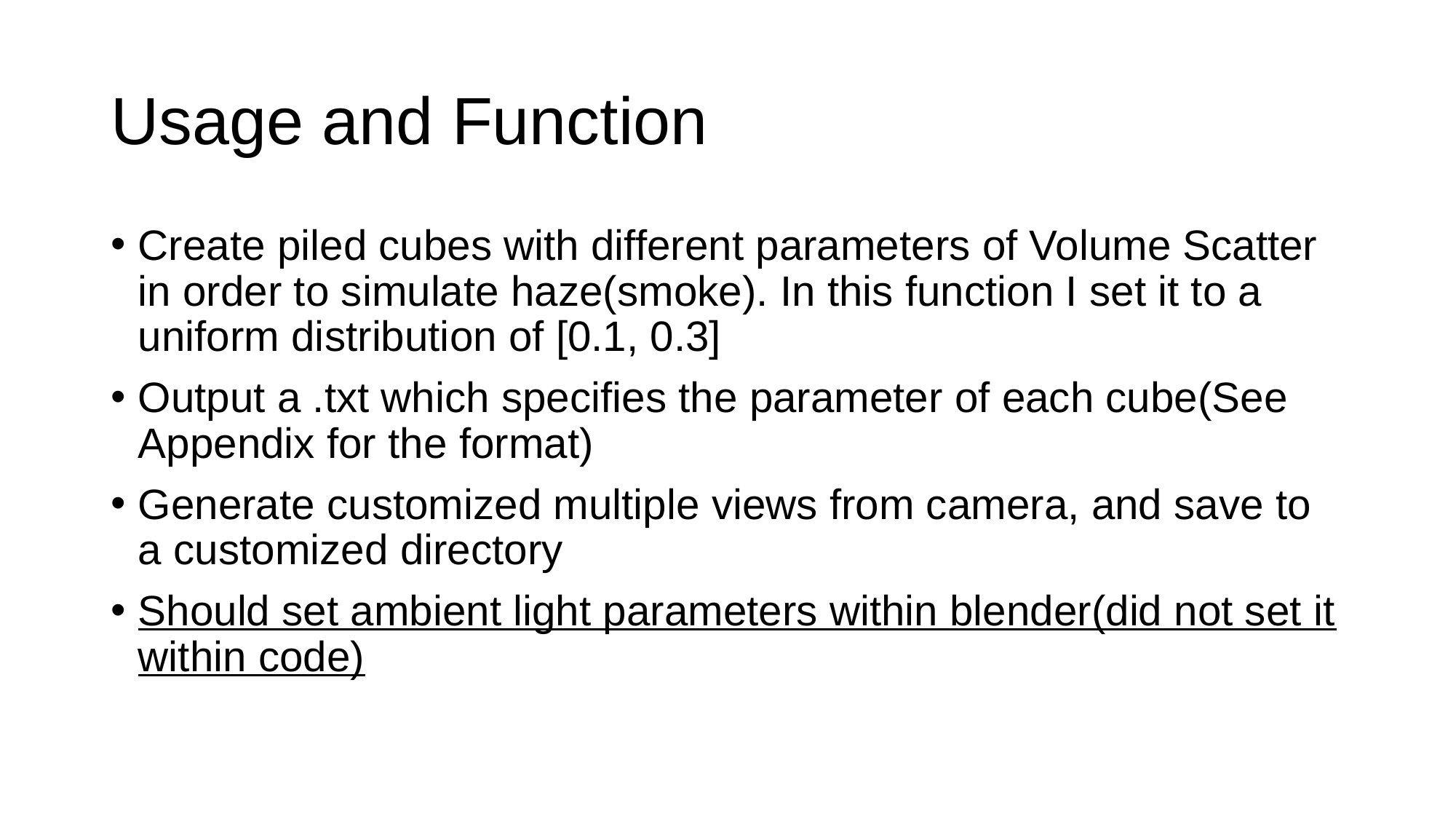

# Usage and Function
Create piled cubes with different parameters of Volume Scatter in order to simulate haze(smoke). In this function I set it to a uniform distribution of [0.1, 0.3]
Output a .txt which specifies the parameter of each cube(See Appendix for the format)
Generate customized multiple views from camera, and save to a customized directory
Should set ambient light parameters within blender(did not set it within code)